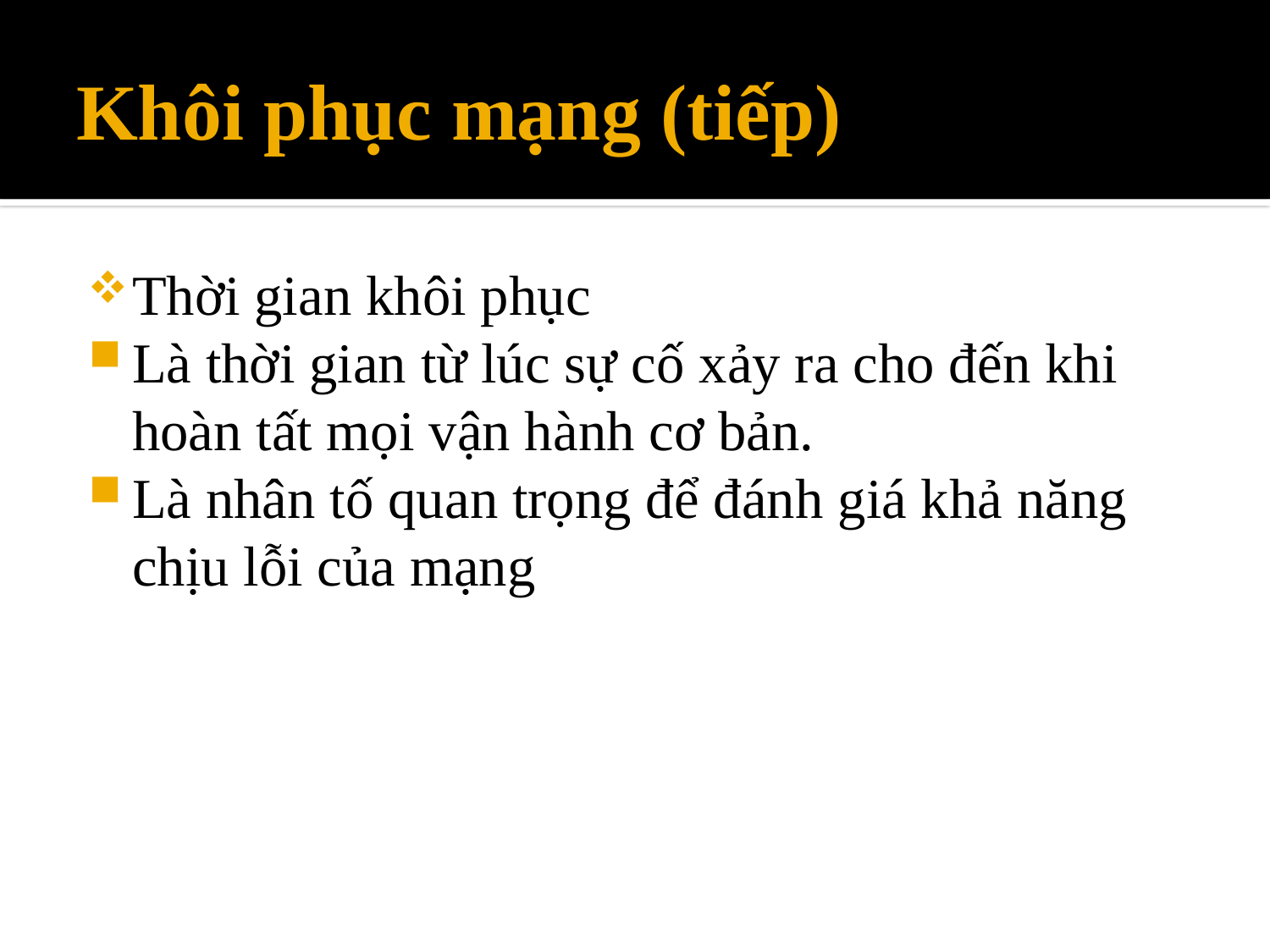

# Khôi phục mạng (tiếp)
Thời gian khôi phục
Là thời gian từ lúc sự cố xảy ra cho đến khi hoàn tất mọi vận hành cơ bản.
Là nhân tố quan trọng để đánh giá khả năng chịu lỗi của mạng